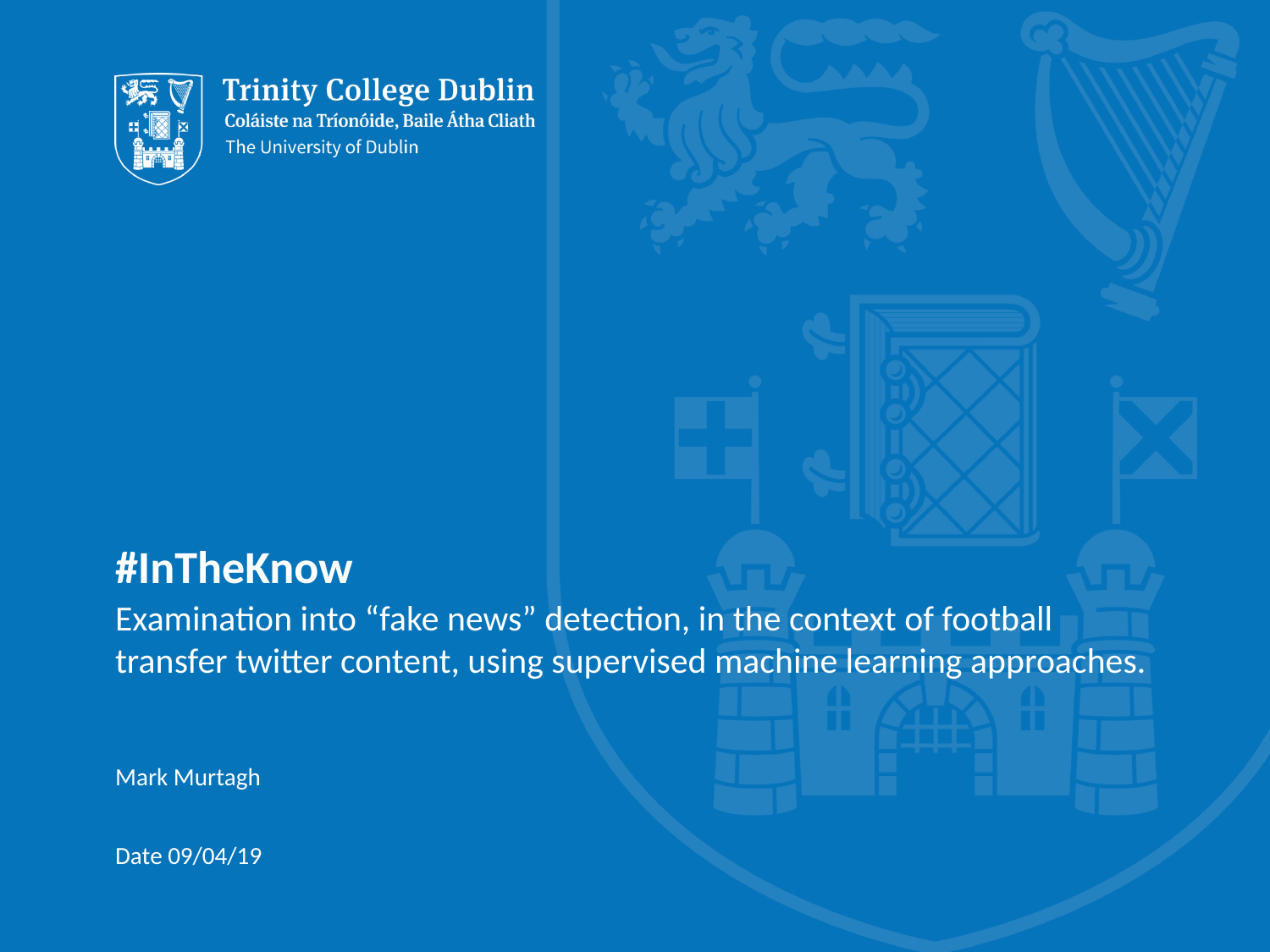

# #InTheKnow
Examination into “fake news” detection, in the context of football transfer twitter content, using supervised machine learning approaches.
Mark Murtagh

Date 09/04/19